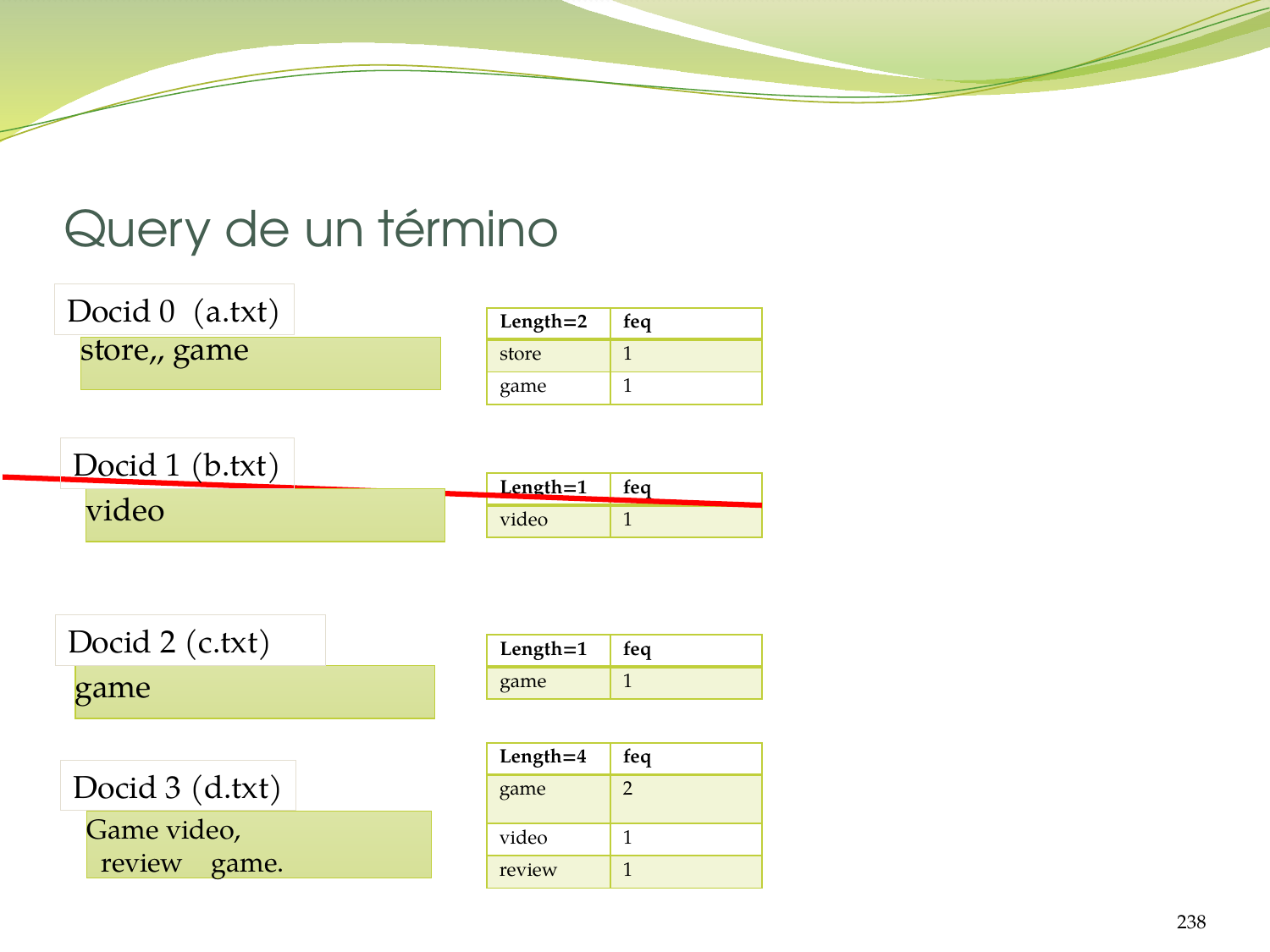

# Query de un término
Docid 0  (a.txt)
store,, game
| Length=2 | feq |
| --- | --- |
| store | 1 |
| game | 1 |
Docid 1 (b.txt)
video
| Length=1 | feq |
| --- | --- |
| video | 1 |
Docid 2 (c.txt)
game
| Length=1 | feq |
| --- | --- |
| game | 1 |
| Length=4 | feq |
| --- | --- |
| game | 2 |
| video | 1 |
| review | 1 |
Docid 3 (d.txt)
Game video,
  review    game.
238